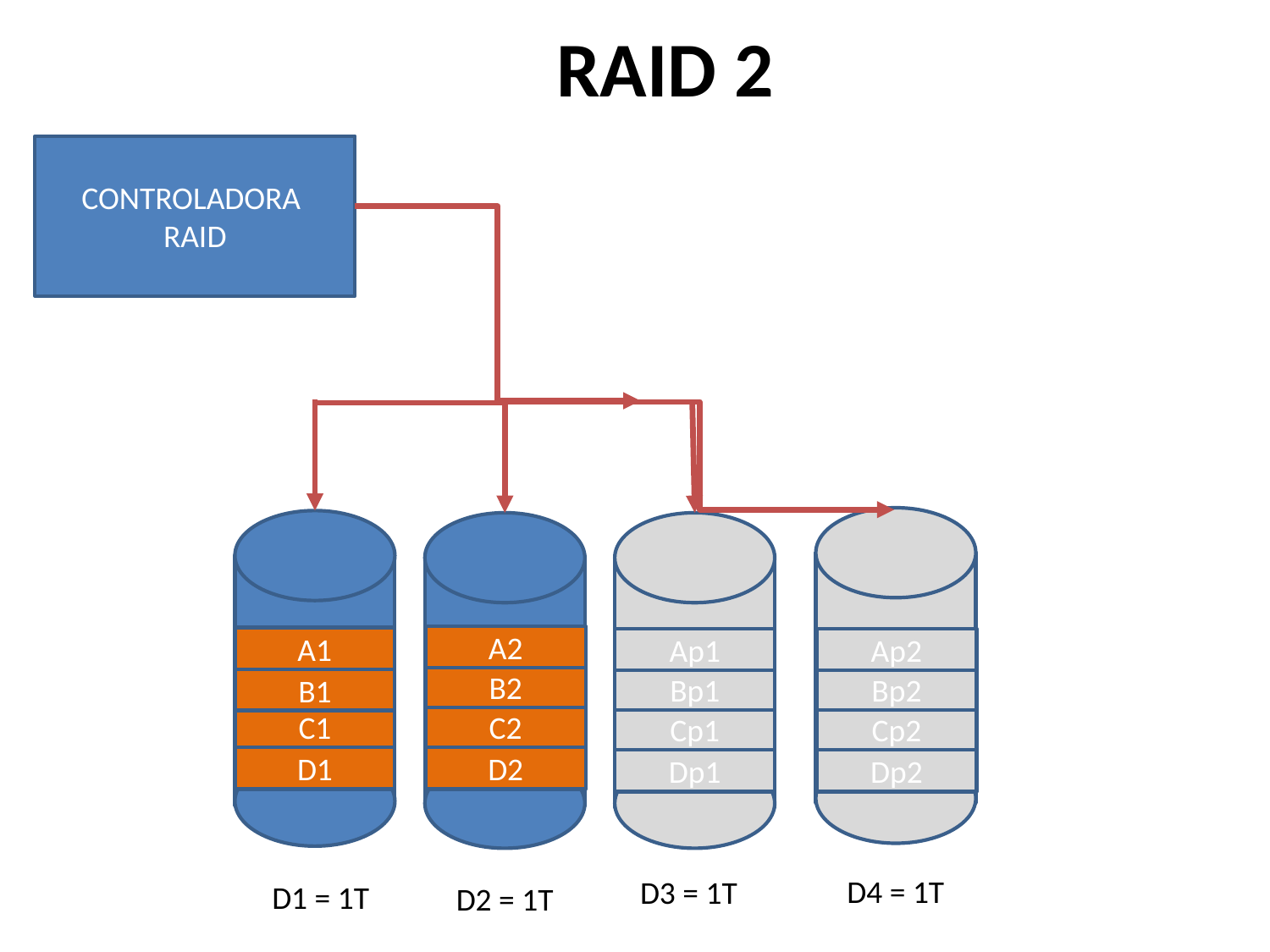

# RAID 2
CONTROLADORA  RAID

Ap2
Bp2
Cp2

A1
B1
C1

A2
B2
C2

Ap1
Bp1
Cp1
D1
D2
Dp1
Dp2
D4 = 1T
D3 = 1T
D1 = 1T
D2 = 1T